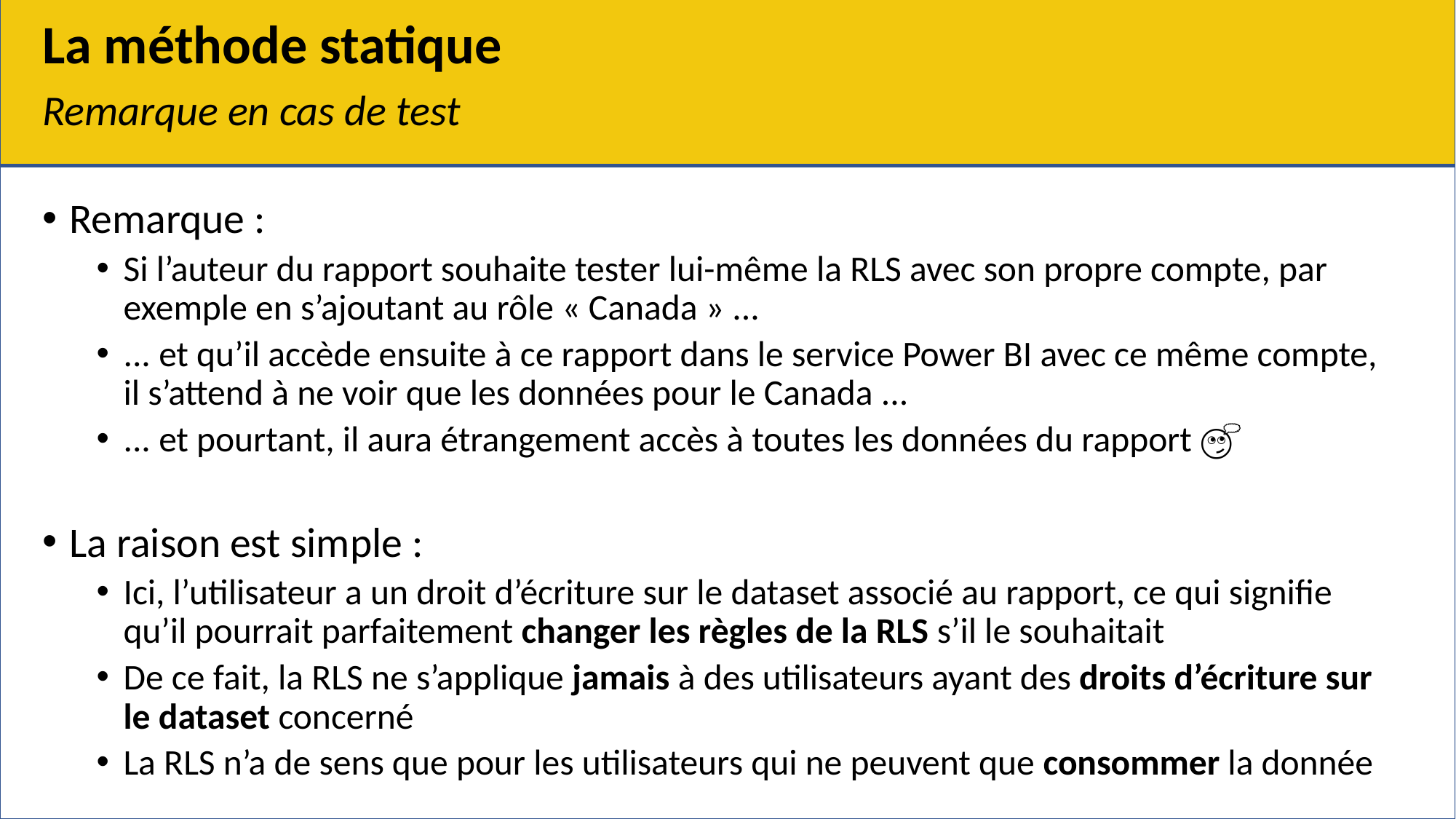

# La méthode statique
Remarque en cas de test
Remarque :
Si l’auteur du rapport souhaite tester lui-même la RLS avec son propre compte, par exemple en s’ajoutant au rôle « Canada » ...
... et qu’il accède ensuite à ce rapport dans le service Power BI avec ce même compte, il s’attend à ne voir que les données pour le Canada ...
... et pourtant, il aura étrangement accès à toutes les données du rapport 🤔

La raison est simple :
Ici, l’utilisateur a un droit d’écriture sur le dataset associé au rapport, ce qui signifie qu’il pourrait parfaitement changer les règles de la RLS s’il le souhaitait
De ce fait, la RLS ne s’applique jamais à des utilisateurs ayant des droits d’écriture sur le dataset concerné
La RLS n’a de sens que pour les utilisateurs qui ne peuvent que consommer la donnée